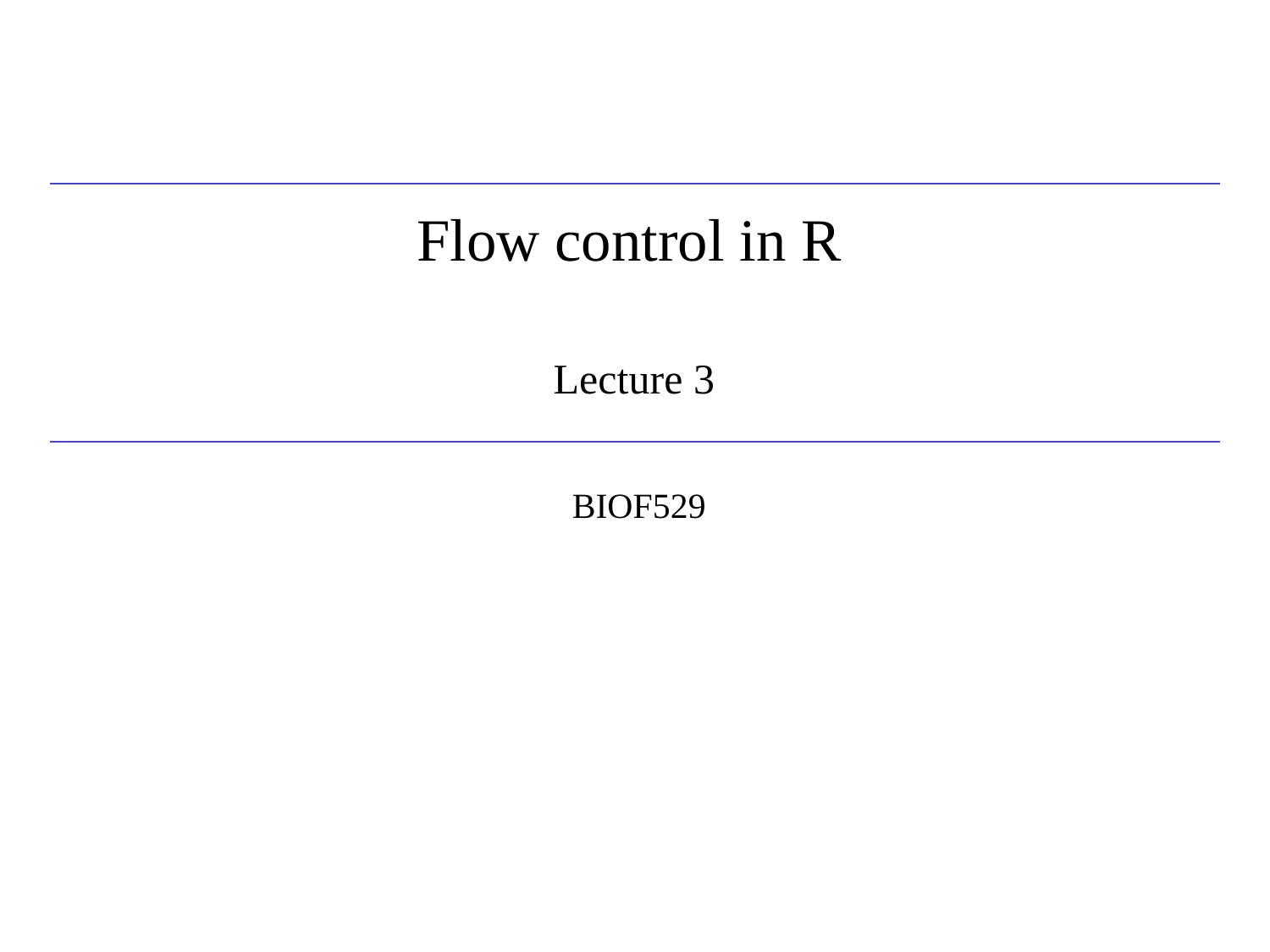

Flow control in R
Lecture 3

BIOF529